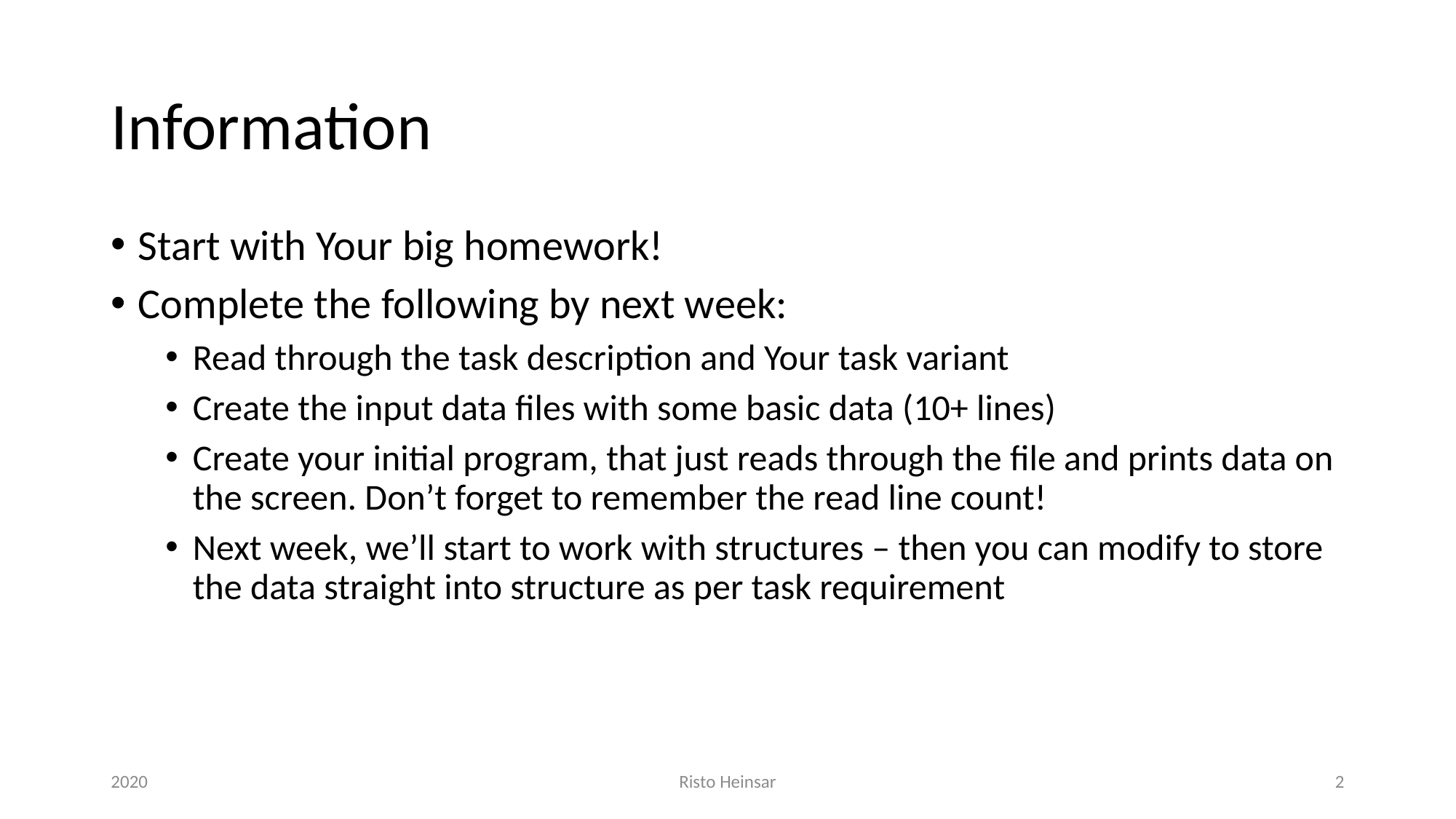

# Information
Start with Your big homework!
Complete the following by next week:
Read through the task description and Your task variant
Create the input data files with some basic data (10+ lines)
Create your initial program, that just reads through the file and prints data on the screen. Don’t forget to remember the read line count!
Next week, we’ll start to work with structures – then you can modify to store the data straight into structure as per task requirement

2020
Risto Heinsar
2